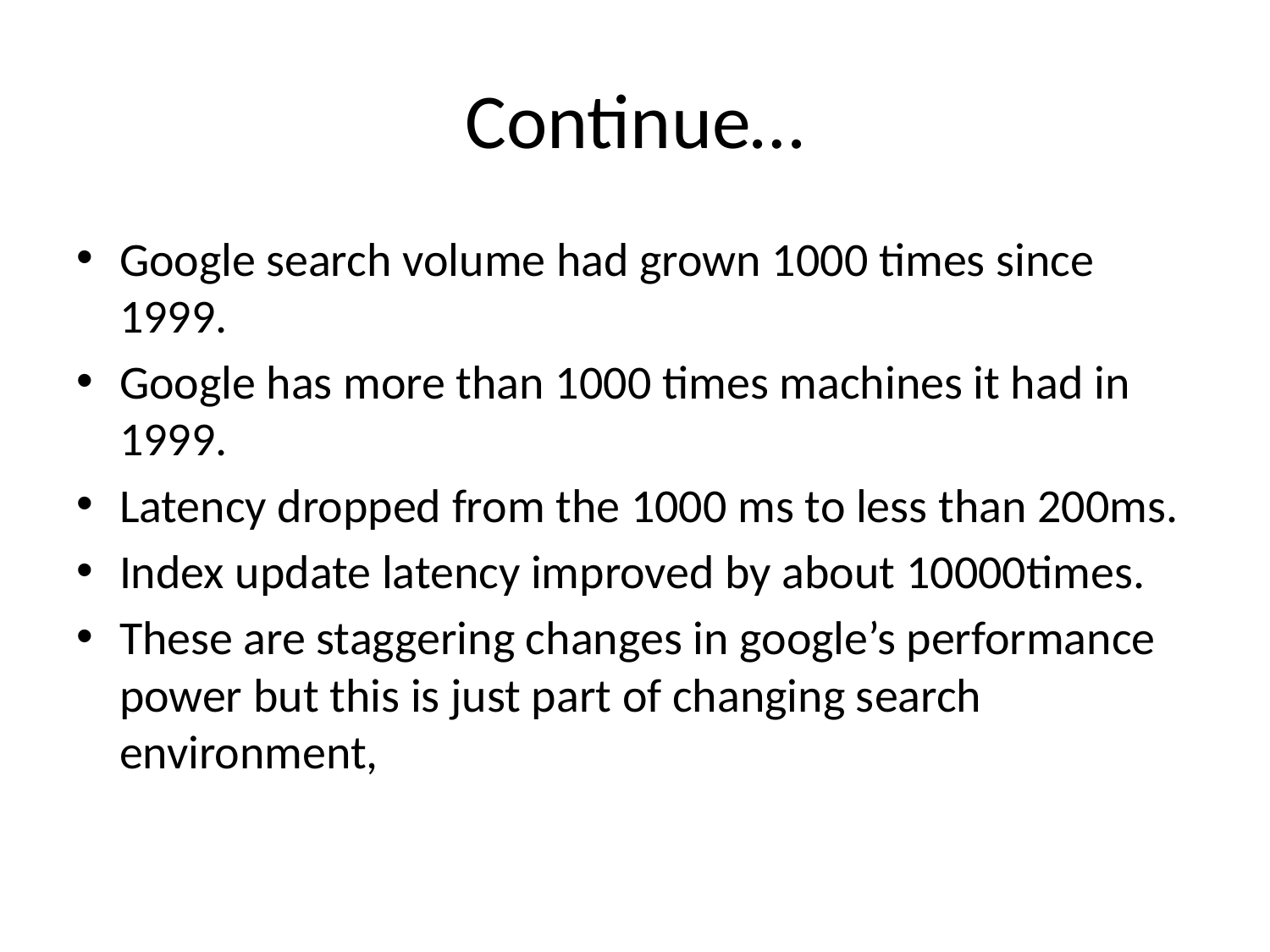

# Continue…
Google search volume had grown 1000 times since 1999.
Google has more than 1000 times machines it had in 1999.
Latency dropped from the 1000 ms to less than 200ms.
Index update latency improved by about 10000times.
These are staggering changes in google’s performance power but this is just part of changing search environment,